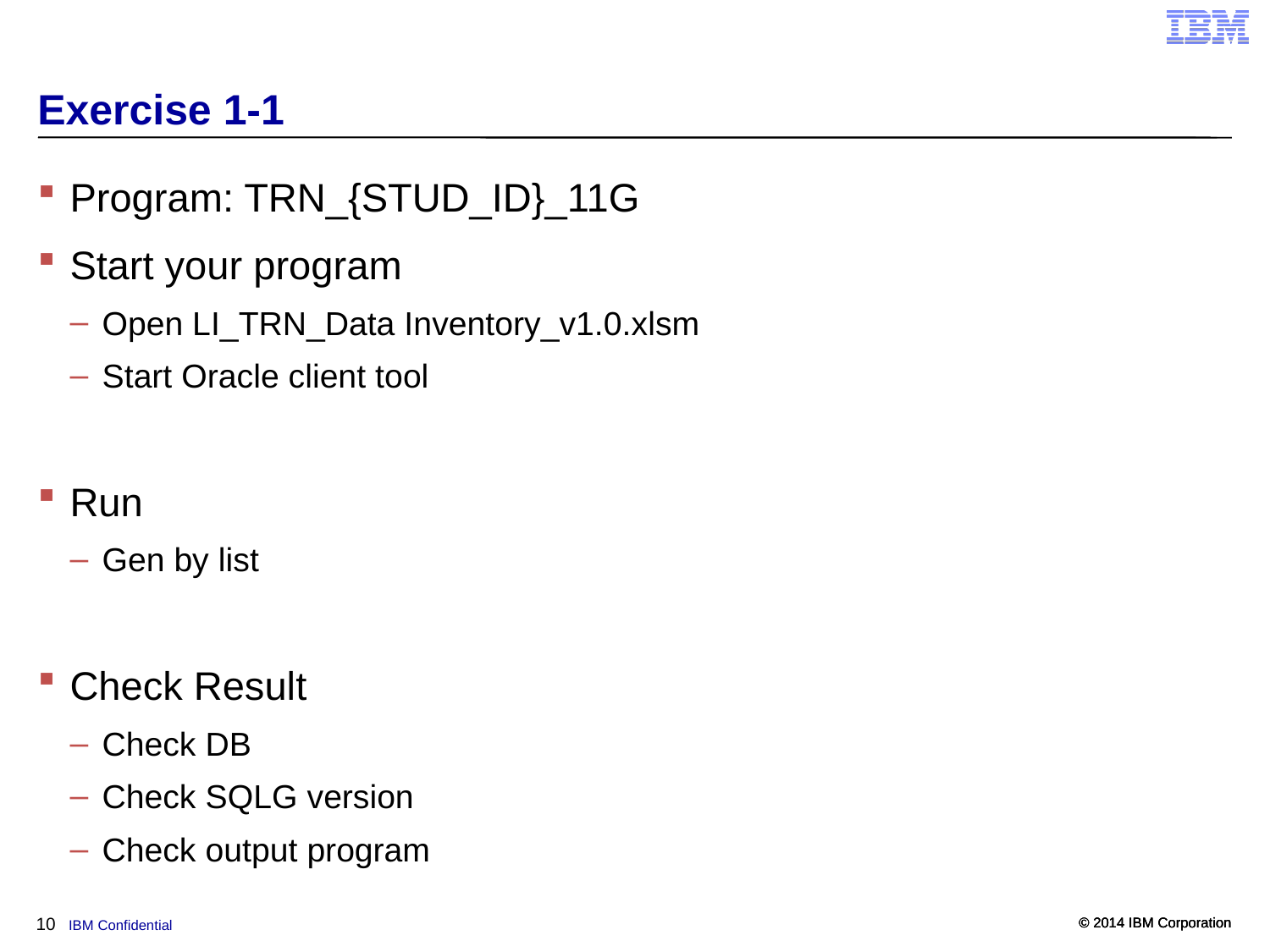

# Exercise 1-1
Program: TRN_{STUD_ID}_11G
Start your program
Open LI_TRN_Data Inventory_v1.0.xlsm
Start Oracle client tool

Run
Gen by list

Check Result
Check DB
Check SQLG version
Check output program